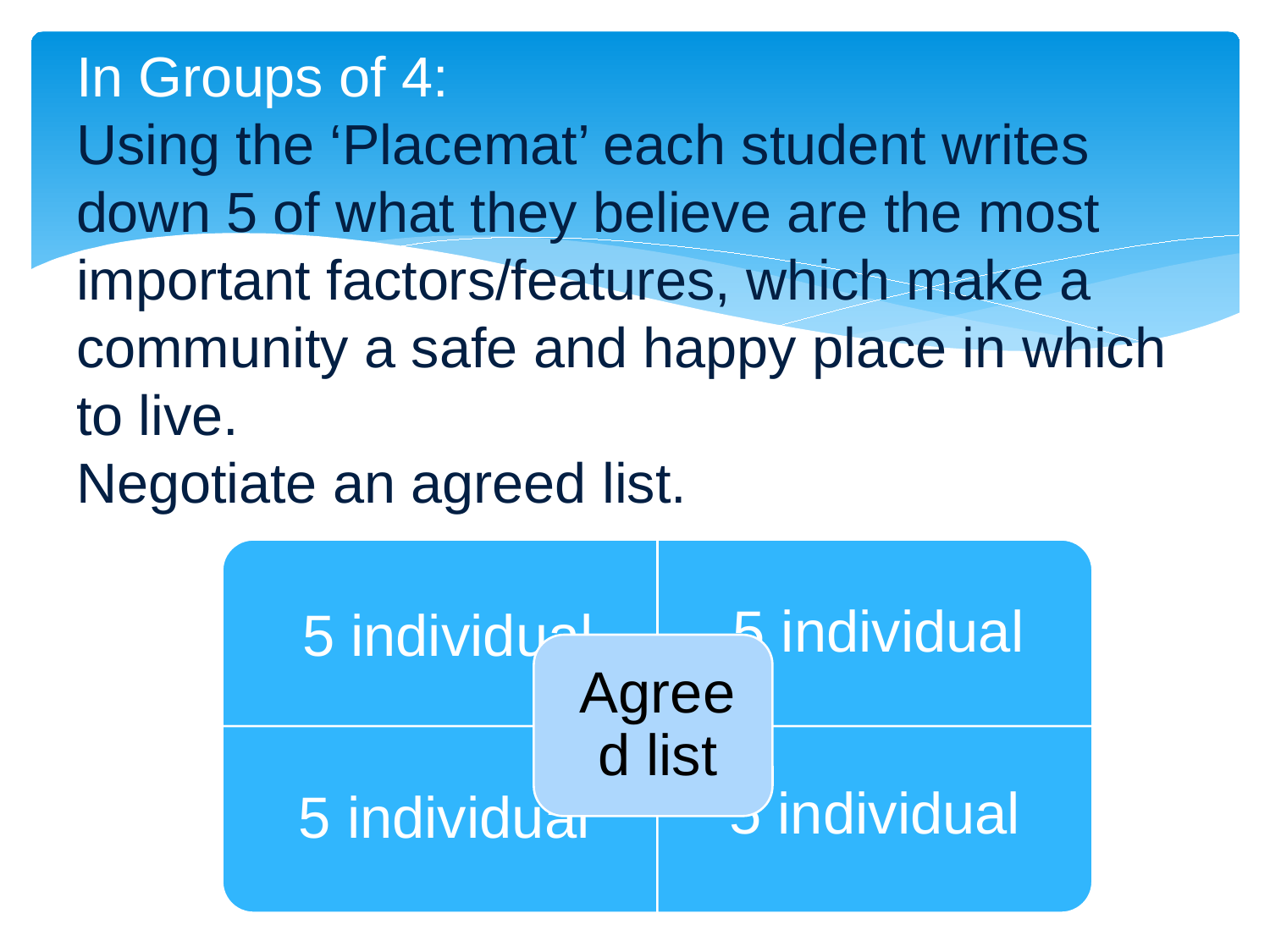

# In Groups of 4: Using the ‘Placemat’ each student writes down 5 of what they believe are the most important factors/features, which make a community a safe and happy place in which to live. Negotiate an agreed list.
 5 individual
 5 individual
5 individual
5 individual
Agreed list